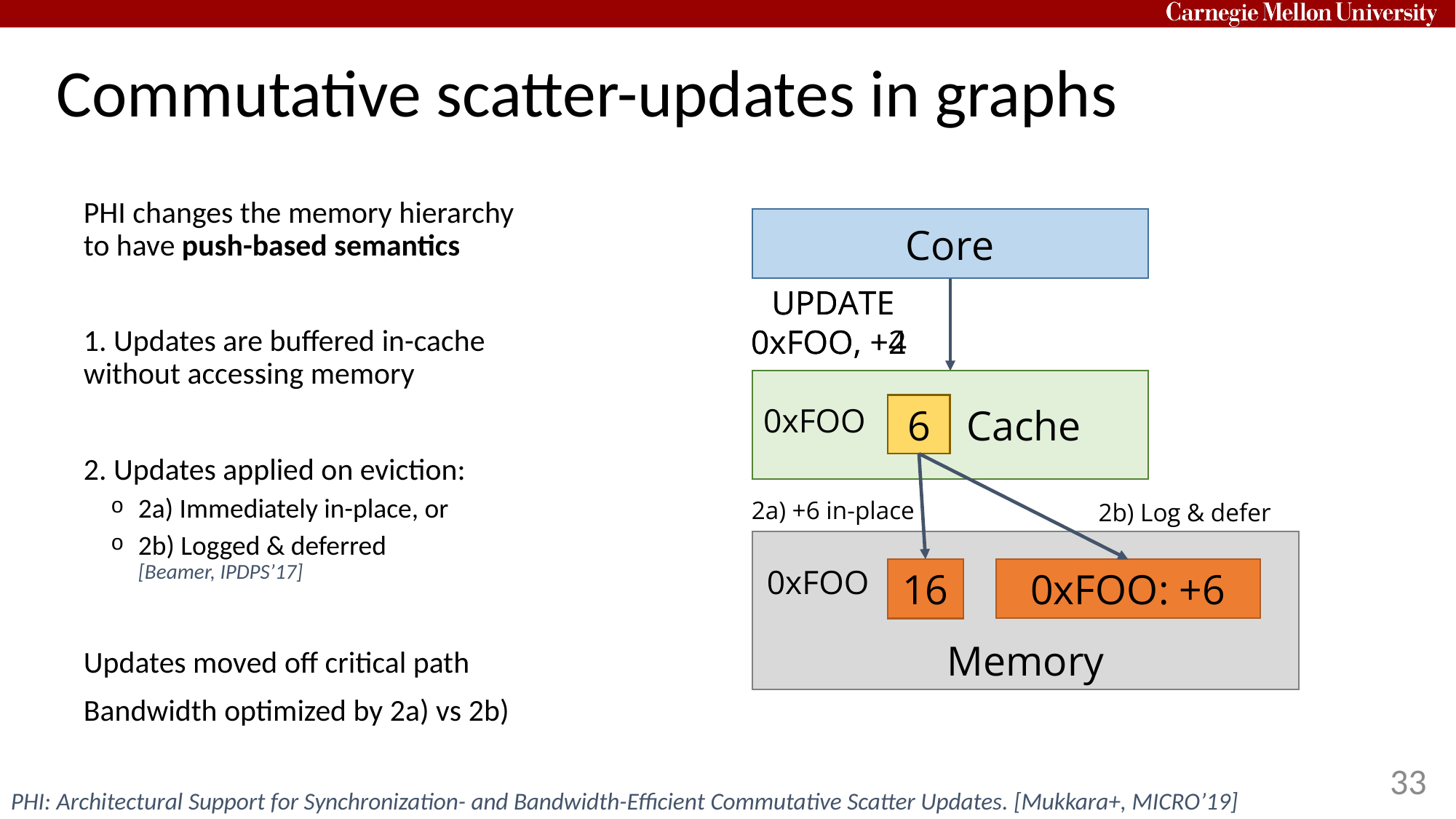

# Commutative scatter-updates in graphs
PHI changes the memory hierarchy to have push-based semantics

1. Updates are buffered in-cache without accessing memory

2. Updates applied on eviction:
2a) Immediately in-place, or
2b) Logged & deferred
[Beamer, IPDPS’17]

Updates moved off critical path
Bandwidth optimized by 2a) vs 2b)
Core
UPDATE 0xFOO, +4
UPDATE 0xFOO, +2
              Cache
0xFOO

4
6
2a) +6 in-place
2b) Log & defer
Memory
0xFOO
16
0xFOO: +6
10
33
PHI: Architectural Support for Synchronization- and Bandwidth-Efficient Commutative Scatter Updates. [Mukkara+, MICRO’19]